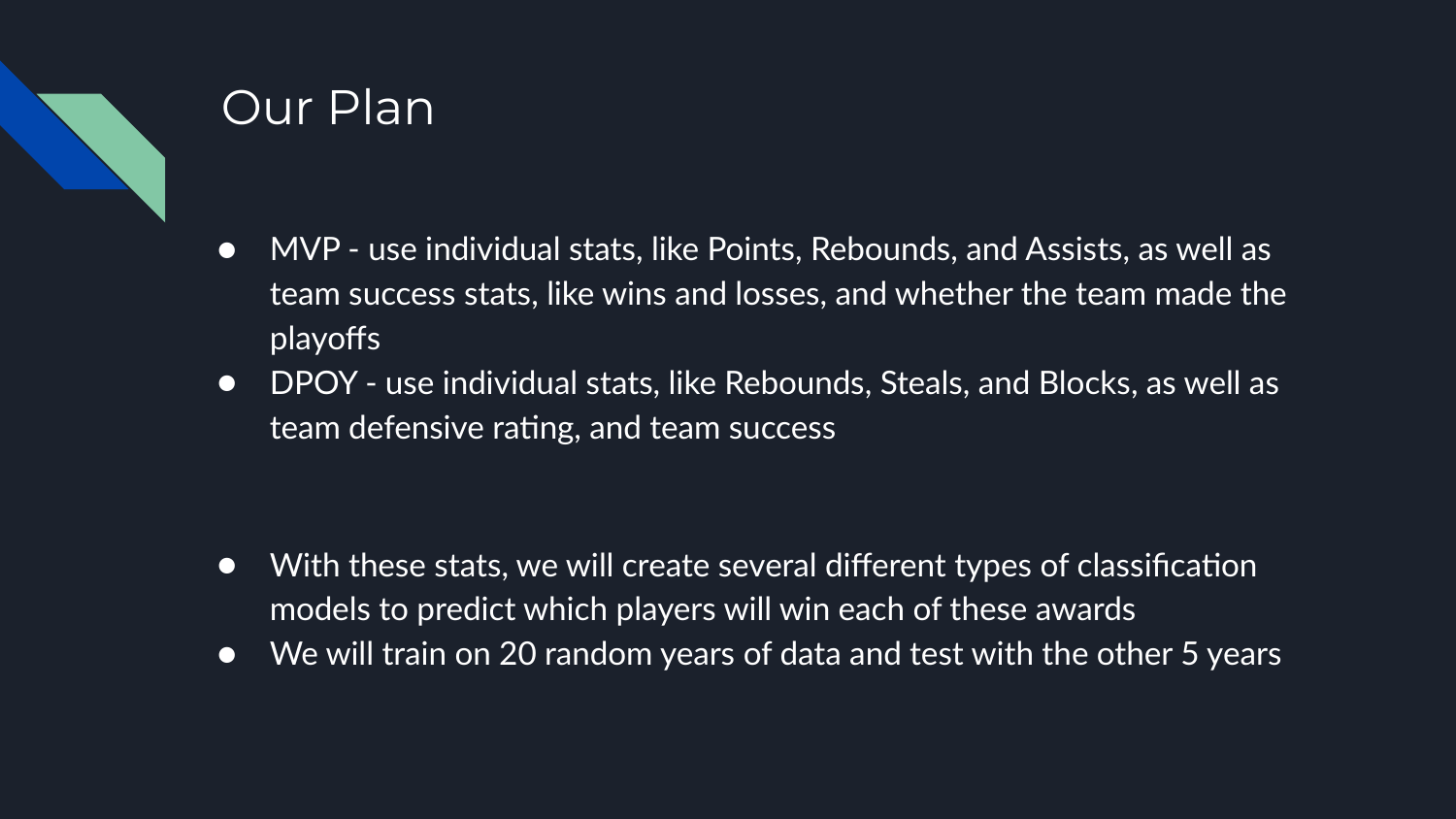

# Our Plan
MVP - use individual stats, like Points, Rebounds, and Assists, as well as team success stats, like wins and losses, and whether the team made the playoffs
DPOY - use individual stats, like Rebounds, Steals, and Blocks, as well as team defensive rating, and team success

With these stats, we will create several different types of classification models to predict which players will win each of these awards
We will train on 20 random years of data and test with the other 5 years